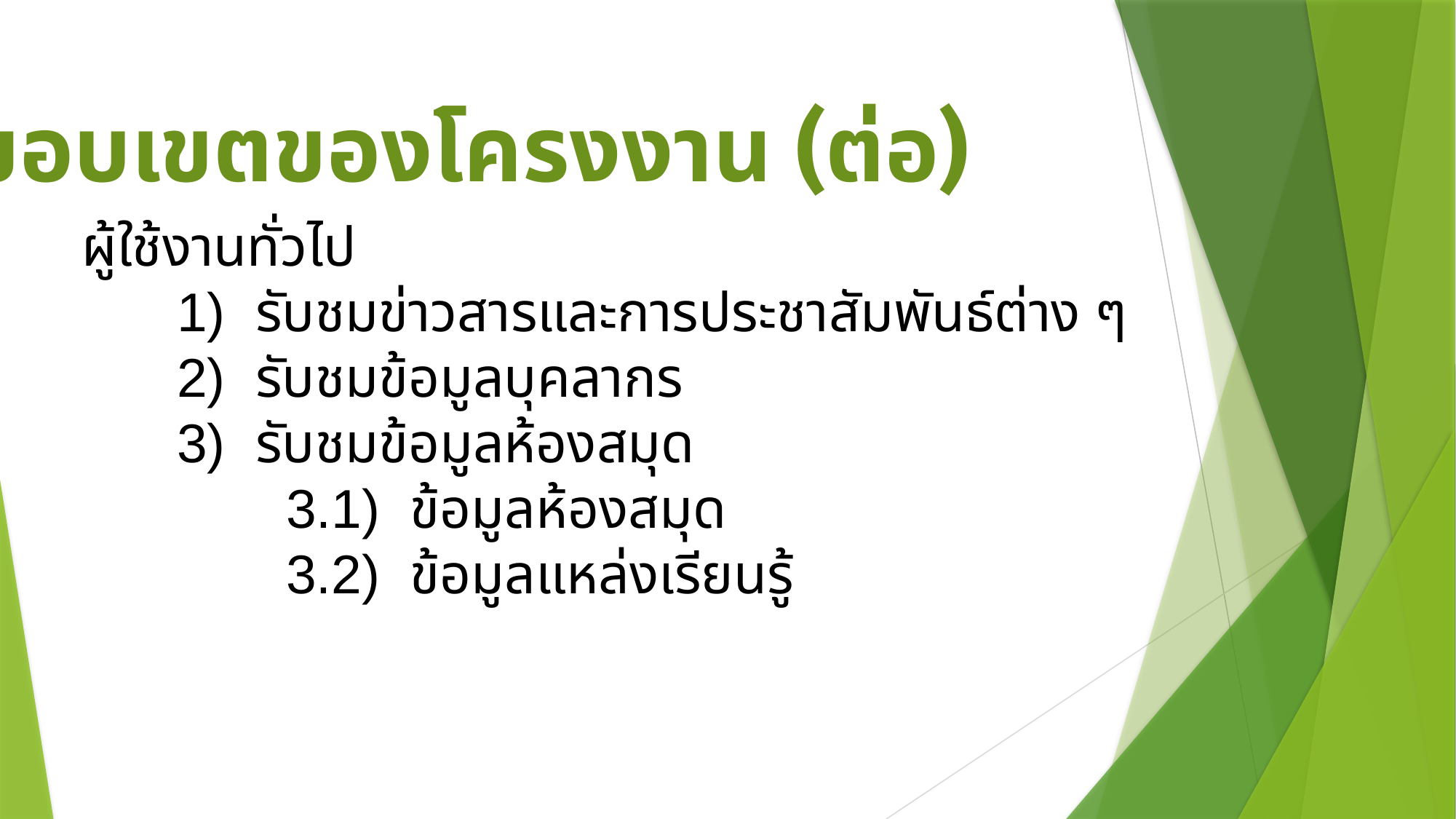

ขอบเขตของโครงงาน (ต่อ)
 ผู้ใช้งานทั่วไป
	1)  รับชมข่าวสารและการประชาสัมพันธ์ต่าง ๆ
	2)  รับชมข้อมูลบุคลากร
	3)  รับชมข้อมูลห้องสมุด
		3.1)  ข้อมูลห้องสมุด
		3.2)  ข้อมูลแหล่งเรียนรู้